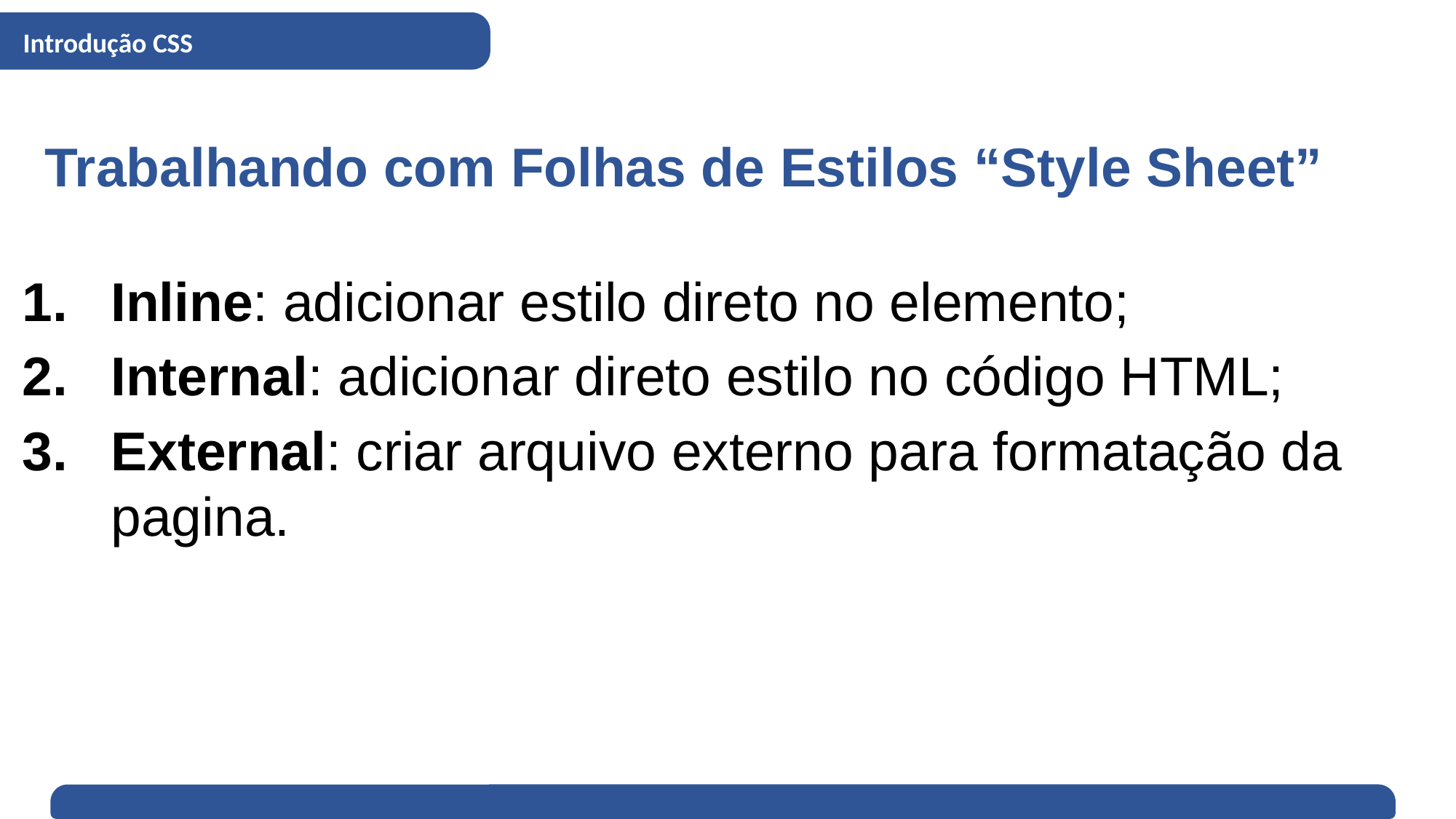

Introdução CSS
Trabalhando com Folhas de Estilos “Style Sheet”
Inline: adicionar estilo direto no elemento;
Internal: adicionar direto estilo no código HTML;
External: criar arquivo externo para formatação da pagina.